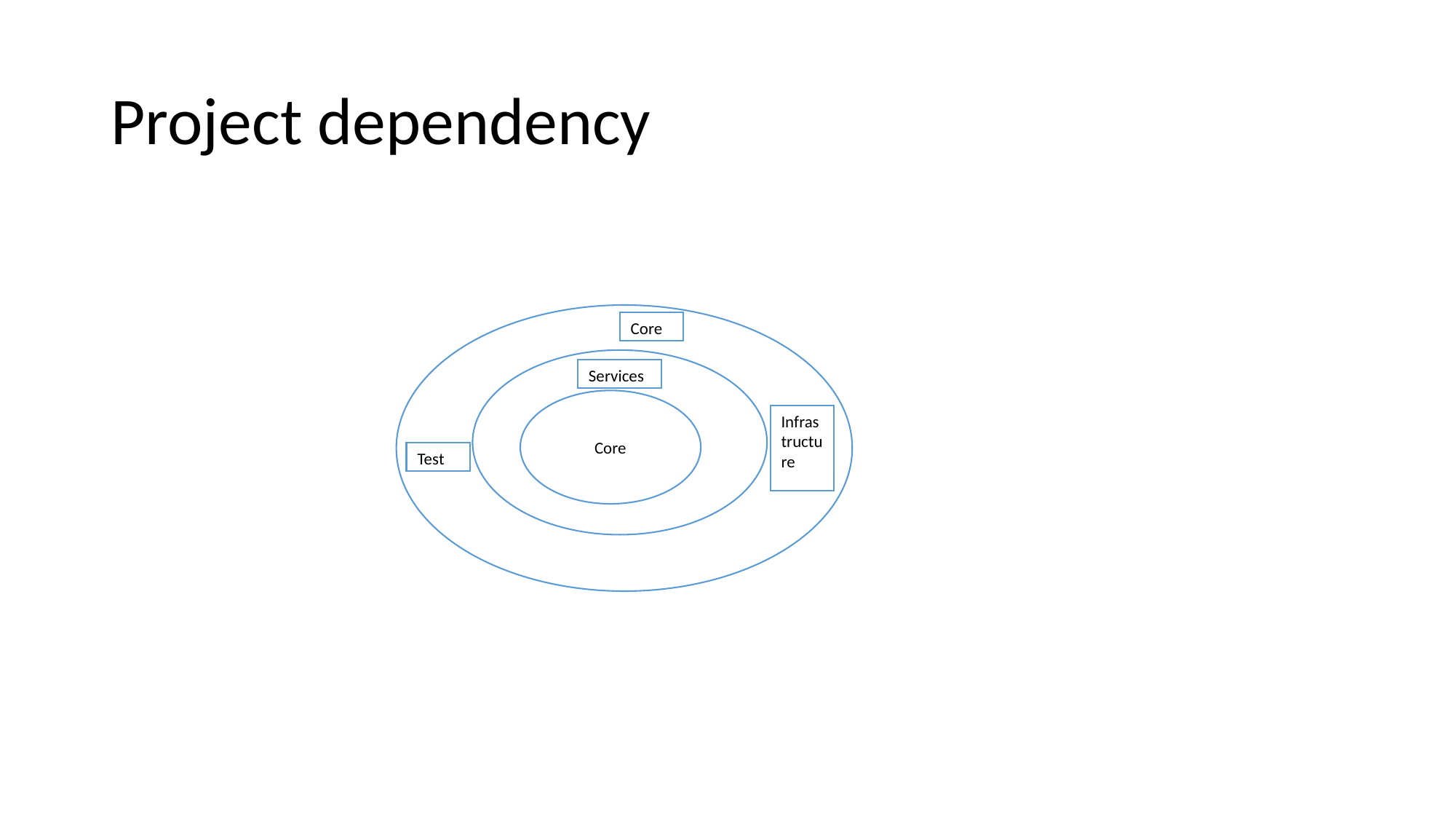

# Project dependency

Core

Services
Core
Infrastructure
Test